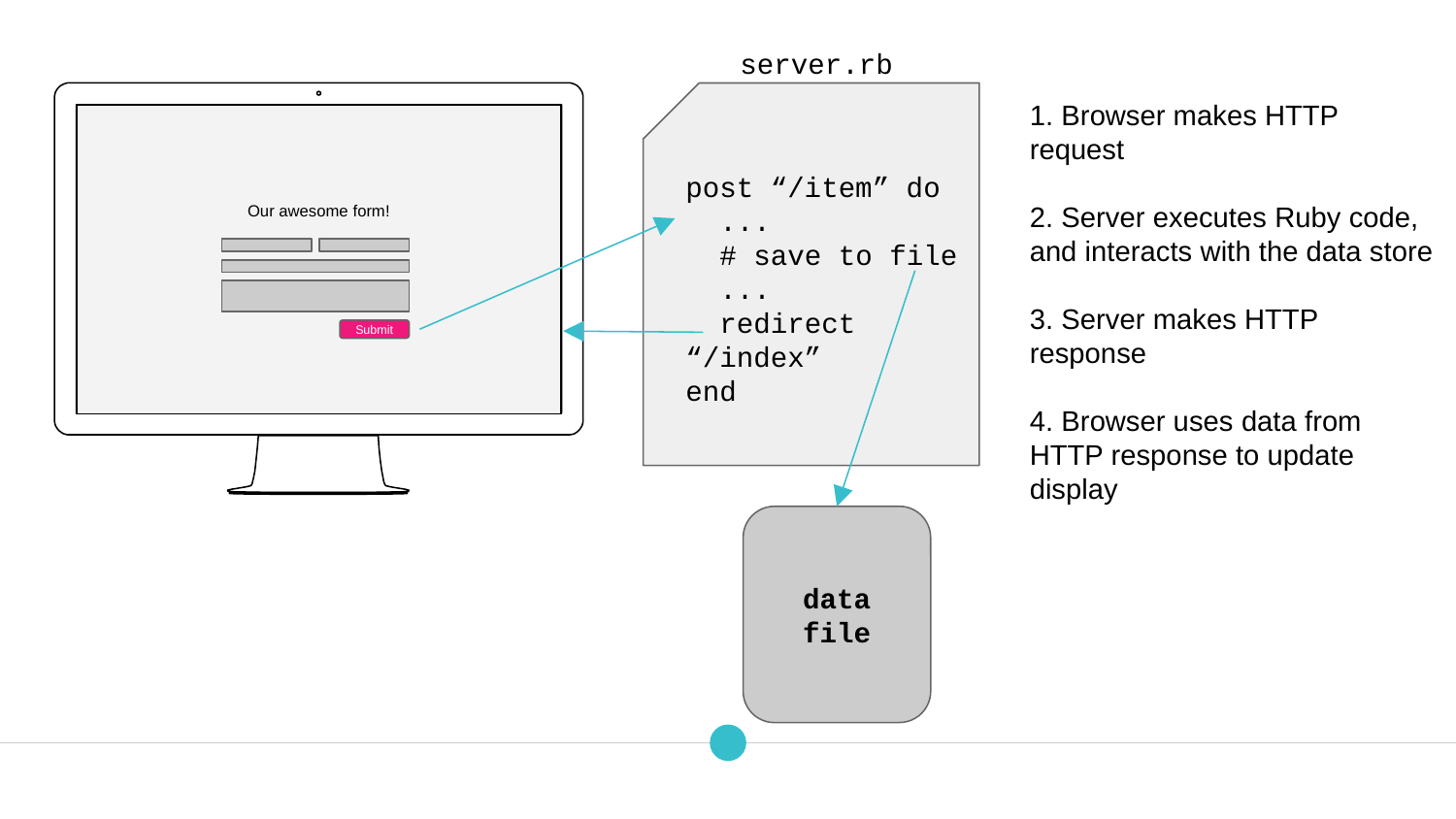

server.rb

post “/item” do
  ...
  # save to file
  ...
  redirect “/index”
end
1. Browser makes HTTP request

2. Server executes Ruby code, and interacts with the data store

3. Server makes HTTP response

4. Browser uses data from HTTP response to update display

Our awesome form!

Submit
data
file